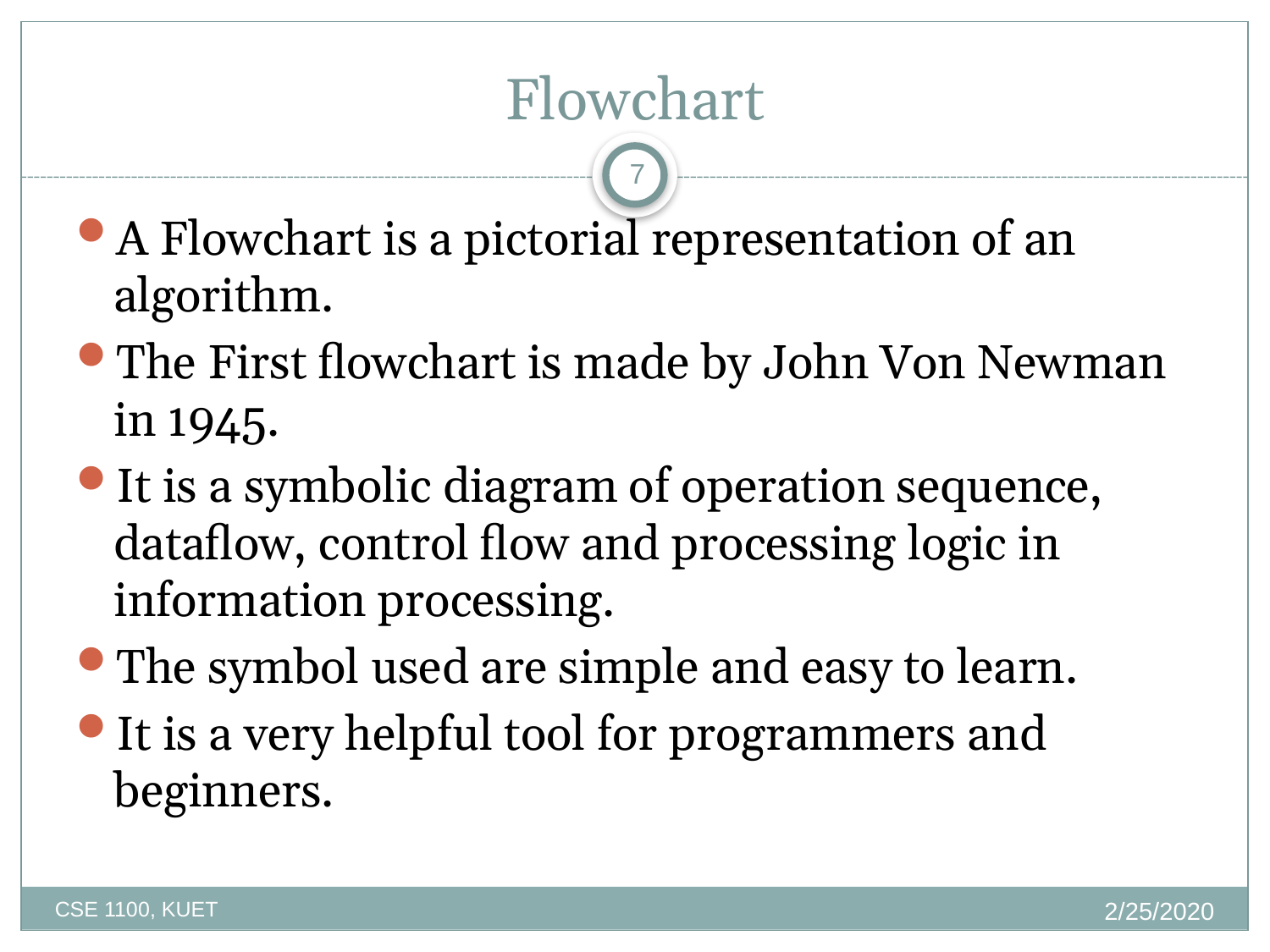

Flowchart
7
A Flowchart is a pictorial representation of an algorithm.
The First flowchart is made by John Von Newman in 1945.
It is a symbolic diagram of operation sequence, dataflow, control flow and processing logic in information processing.
The symbol used are simple and easy to learn.
It is a very helpful tool for programmers and beginners.

2/25/2020
CSE 1100, KUET